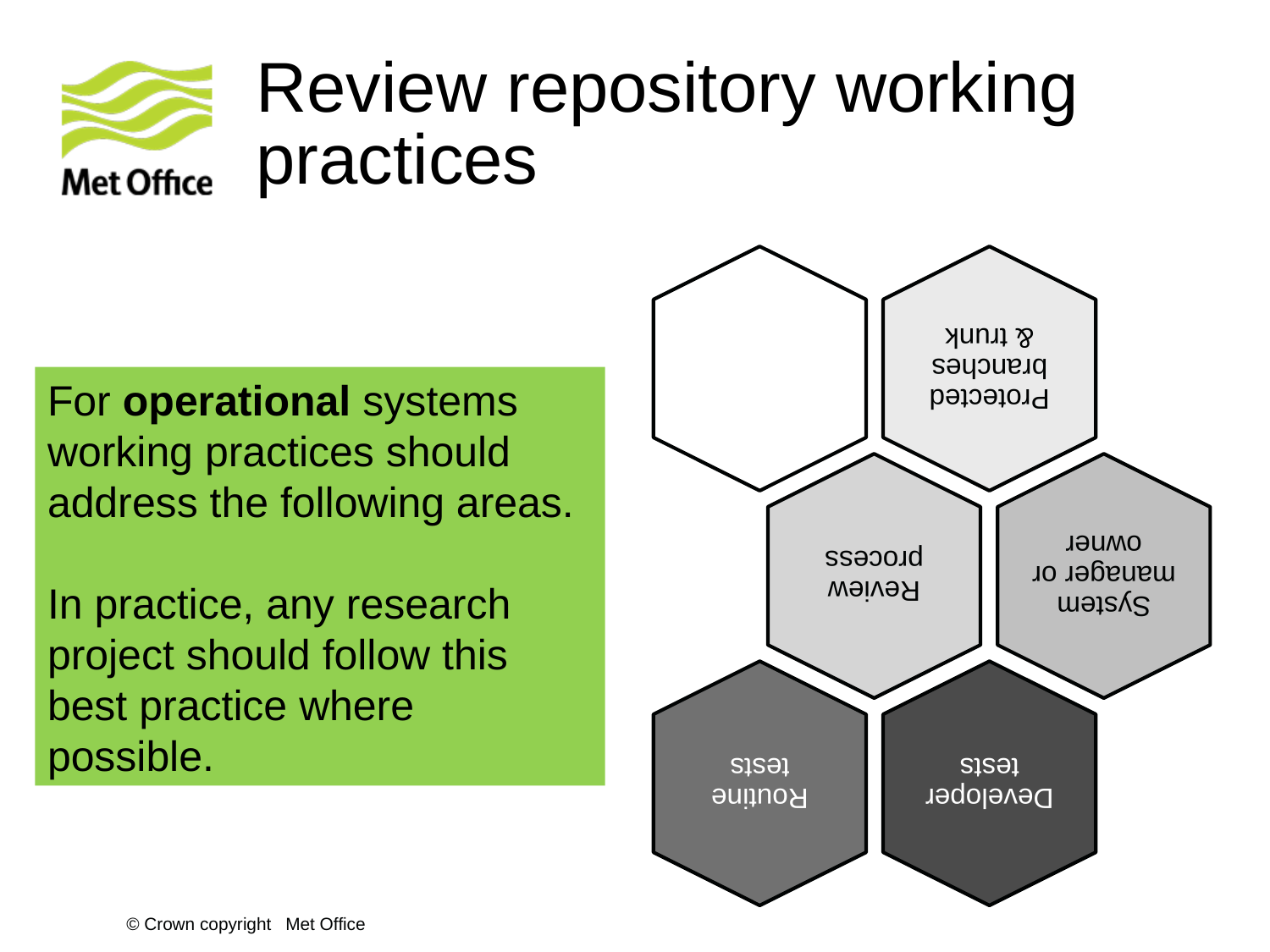

# Review repository working practices
Protected branches & trunk

Review process
System manager or owner
Developer tests
Routine tests
For operational systems working practices should address the following areas.

In practice, any research project should follow this best practice where possible.
© Crown copyright   Met Office